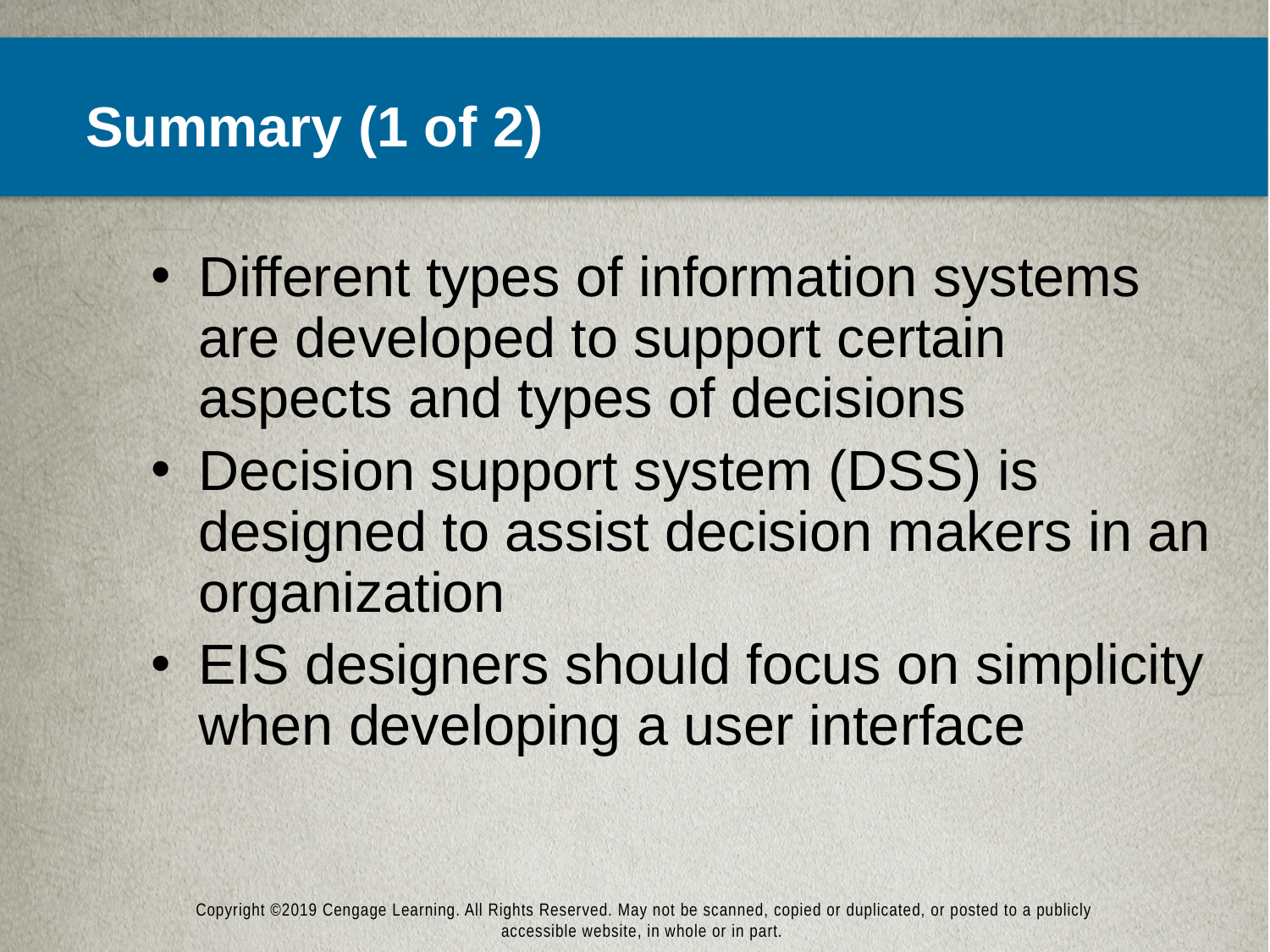

# Summary (1 of 2)
Different types of information systems are developed to support certain aspects and types of decisions
Decision support system (DSS) is designed to assist decision makers in an organization
EIS designers should focus on simplicity when developing a user interface